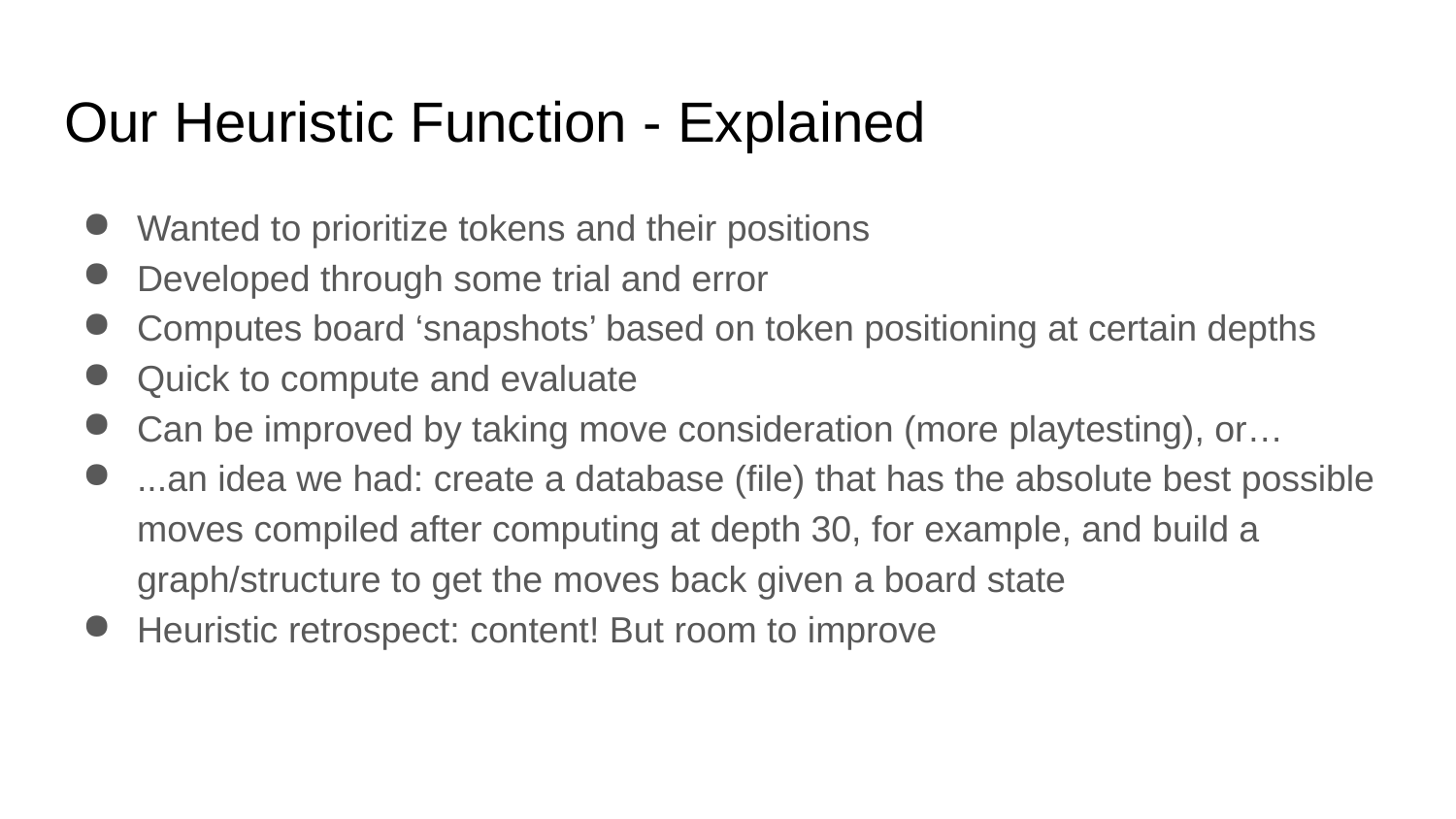

# Our Heuristic Function - Explained
Wanted to prioritize tokens and their positions
Developed through some trial and error
Computes board ‘snapshots’ based on token positioning at certain depths
Quick to compute and evaluate
Can be improved by taking move consideration (more playtesting), or…
...an idea we had: create a database (file) that has the absolute best possible moves compiled after computing at depth 30, for example, and build a graph/structure to get the moves back given a board state
Heuristic retrospect: content! But room to improve